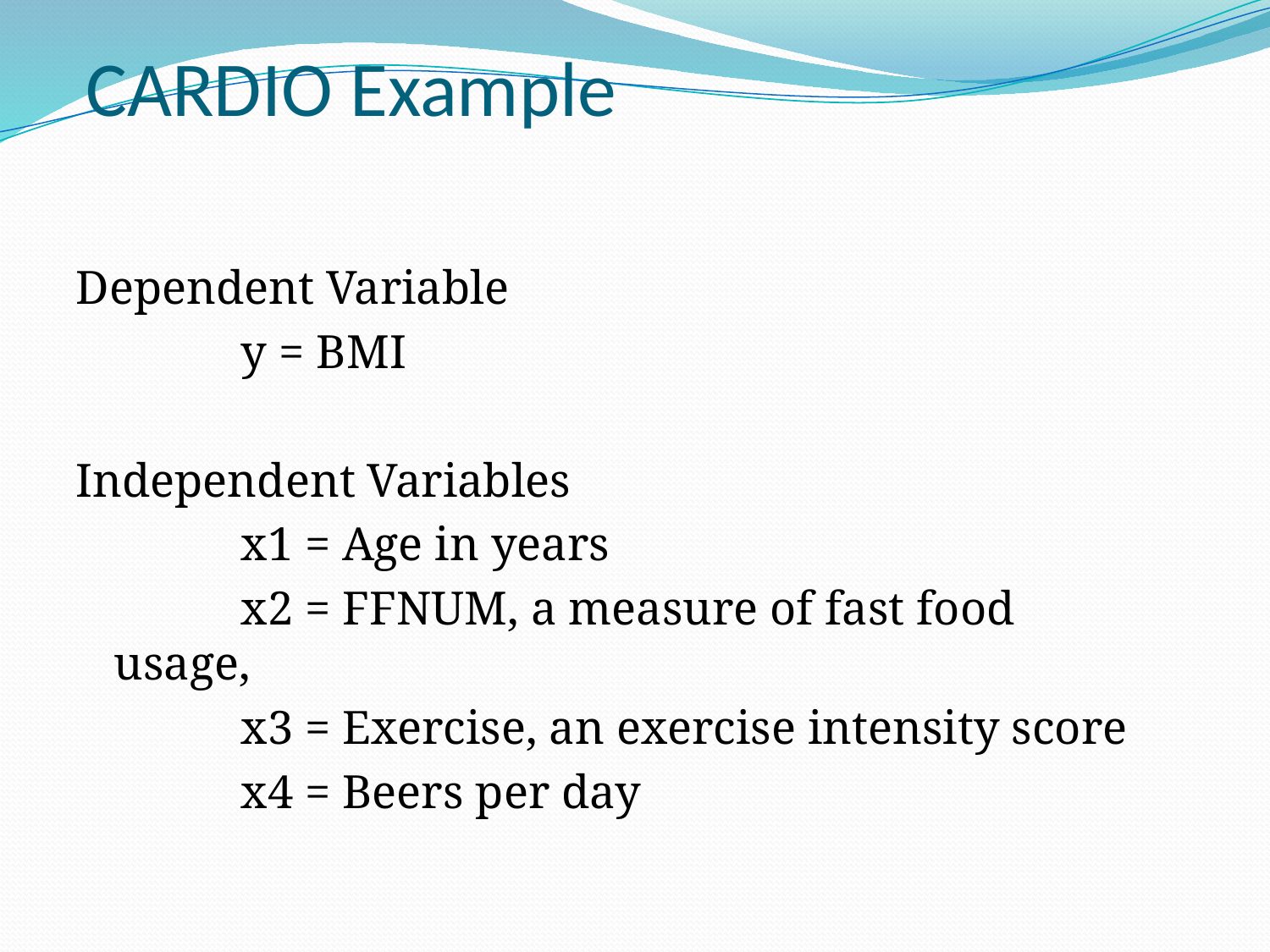

CARDIO Example

Dependent Variable
 		y = BMI

Independent Variables
		x1 = Age in years
		x2 = FFNUM, a measure of fast food usage,
		x3 = Exercise, an exercise intensity score
		x4 = Beers per day